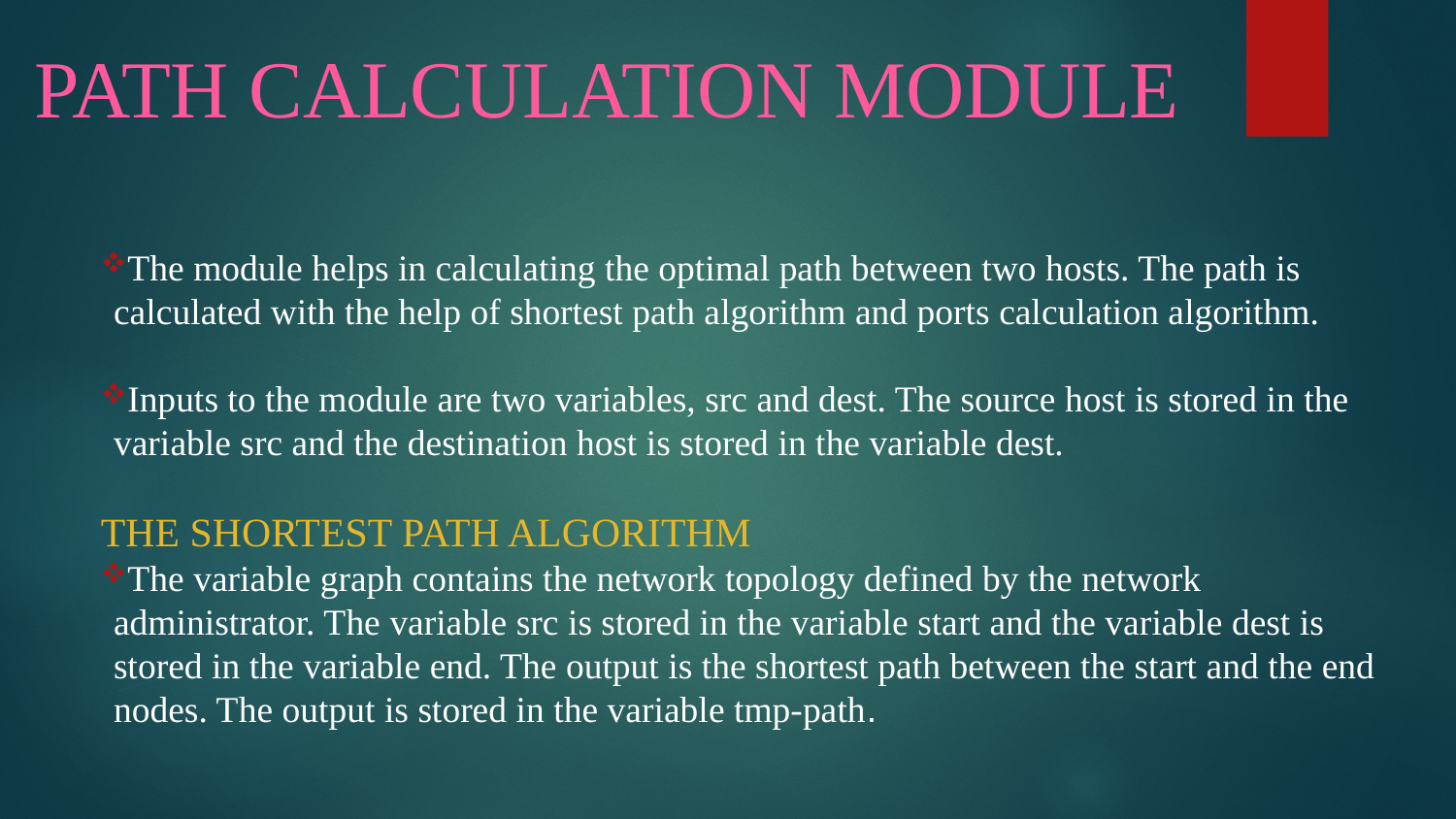

# PATH CALCULATION MODULE

The module helps in calculating the optimal path between two hosts. The path is calculated with the help of shortest path algorithm and ports calculation algorithm.

Inputs to the module are two variables, src and dest. The source host is stored in the variable src and the destination host is stored in the variable dest.

THE SHORTEST PATH ALGORITHM
The variable graph contains the network topology defined by the network administrator. The variable src is stored in the variable start and the variable dest is stored in the variable end. The output is the shortest path between the start and the end nodes. The output is stored in the variable tmp-path.